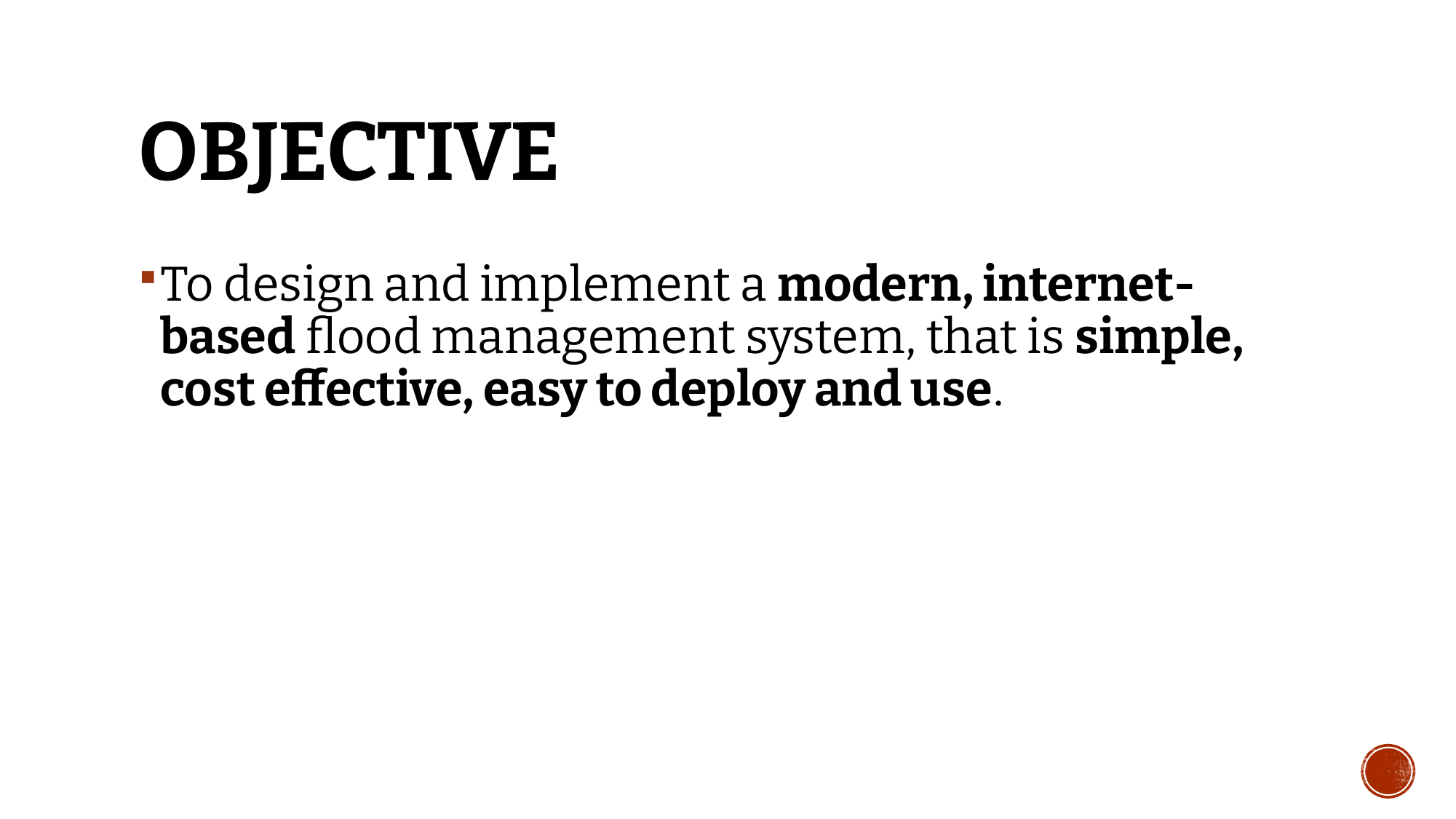

# Objective
To design and implement a modern, internet-based flood management system, that is simple, cost effective, easy to deploy and use.